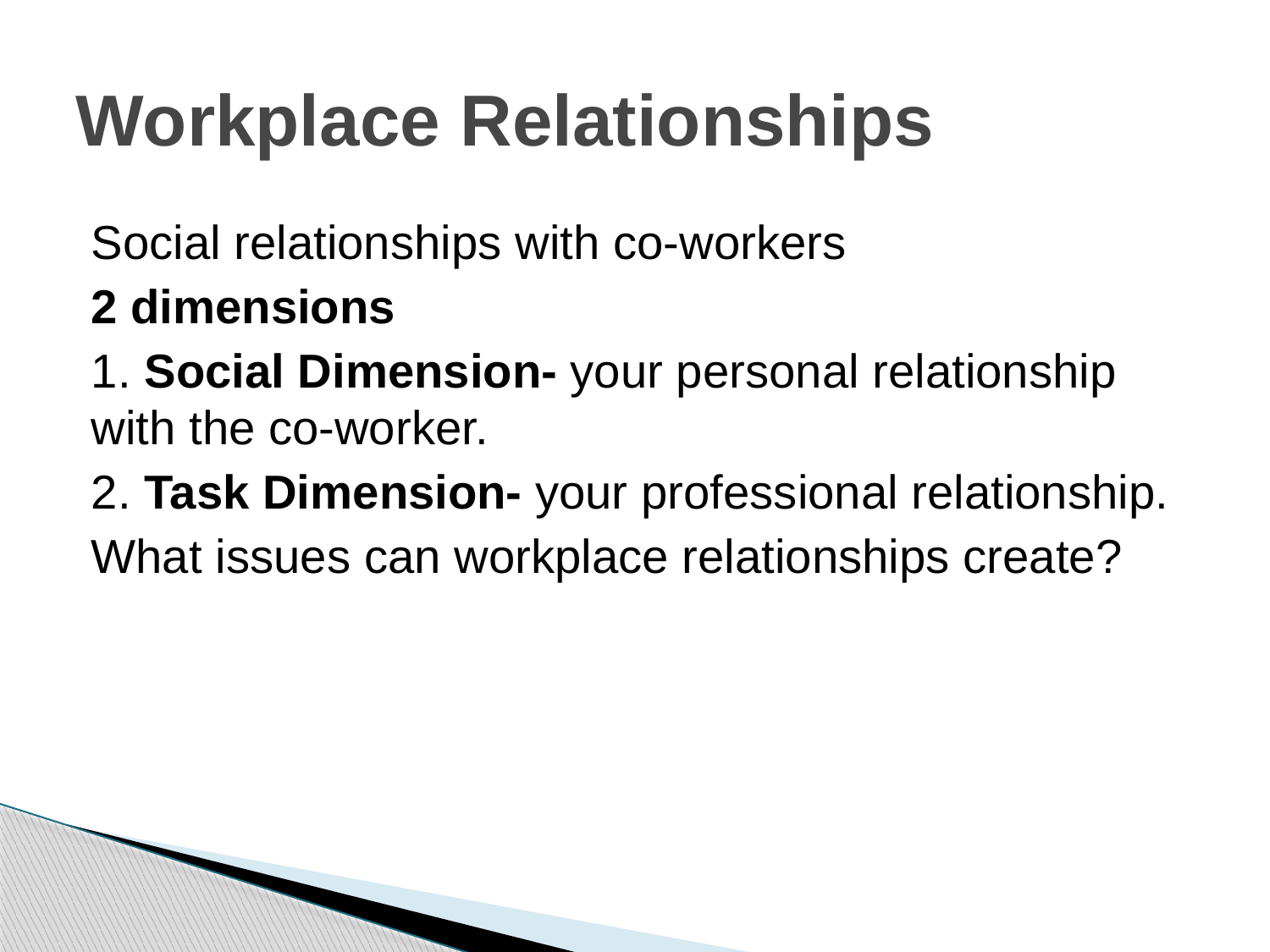

# Workplace Relationships
Social relationships with co-workers
2 dimensions
1. Social Dimension- your personal relationship with the co-worker.
2. Task Dimension- your professional relationship.
What issues can workplace relationships create?